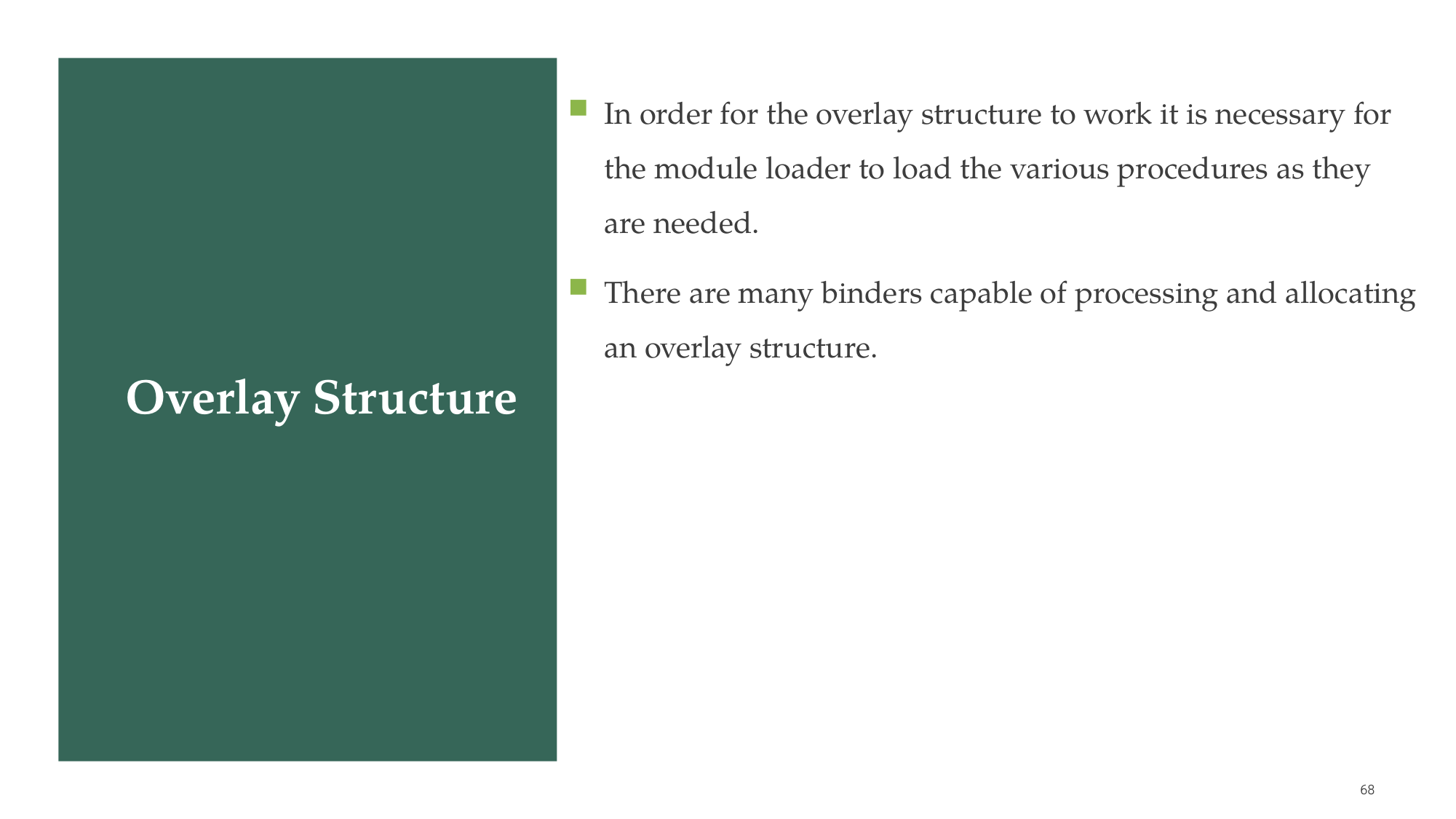

In order for the overlay structure to work it is necessary for the module loader to load the various procedures as they are needed.
There are many binders capable of processing and allocating an overlay structure.
# Overlay Structure
68